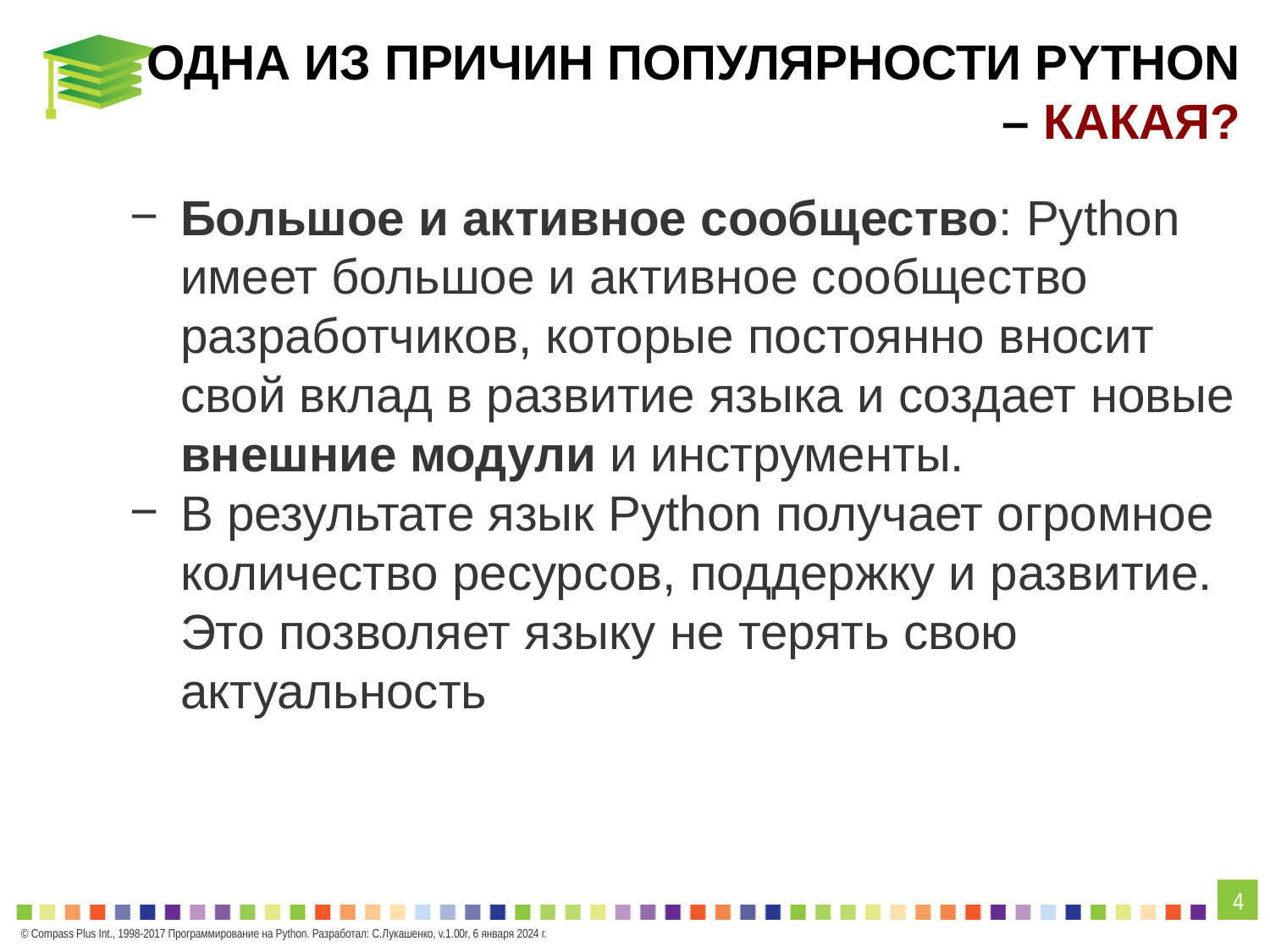

# ОДНА ИЗ ПРИЧИН ПОПУЛЯРНОСТИ PYTHON – КАКАЯ?
Большое и активное сообщество: Python имеет большое и активное сообщество разработчиков, которые постоянно вносит свой вклад в развитие языка и создает новые внешние модули и инструменты.
В результате язык Python получает огромное количество ресурсов, поддержку и развитие. Это позволяет языку не терять свою актуальность